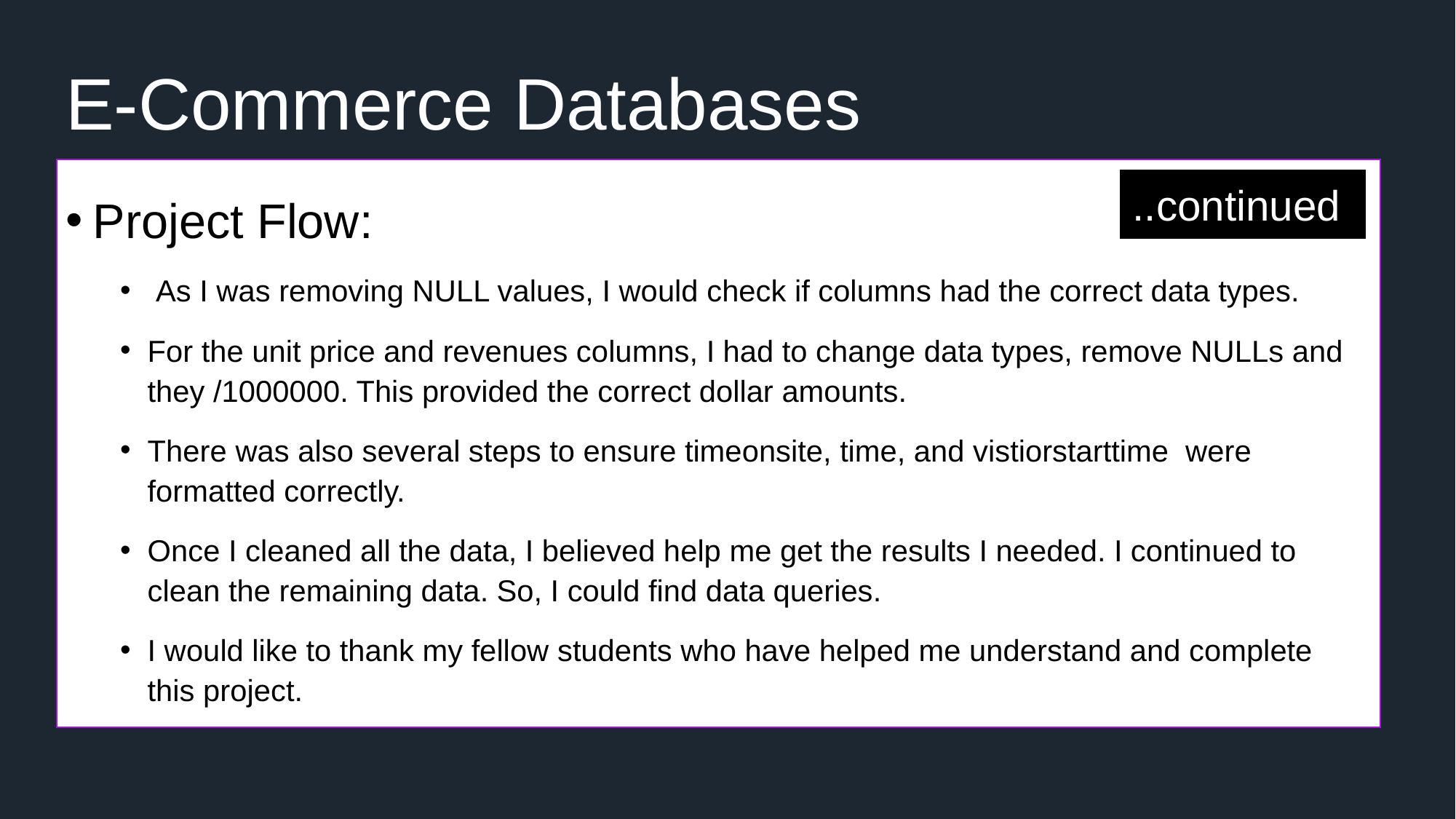

# E-Commerce Databases

..continued
Project Flow:
 As I was removing NULL values, I would check if columns had the correct data types.
For the unit price and revenues columns, I had to change data types, remove NULLs and they /1000000. This provided the correct dollar amounts.
There was also several steps to ensure timeonsite, time, and vistiorstarttime  were formatted correctly.
Once I cleaned all the data, I believed help me get the results I needed. I continued to clean the remaining data. So, I could find data queries.
I would like to thank my fellow students who have helped me understand and complete this project.